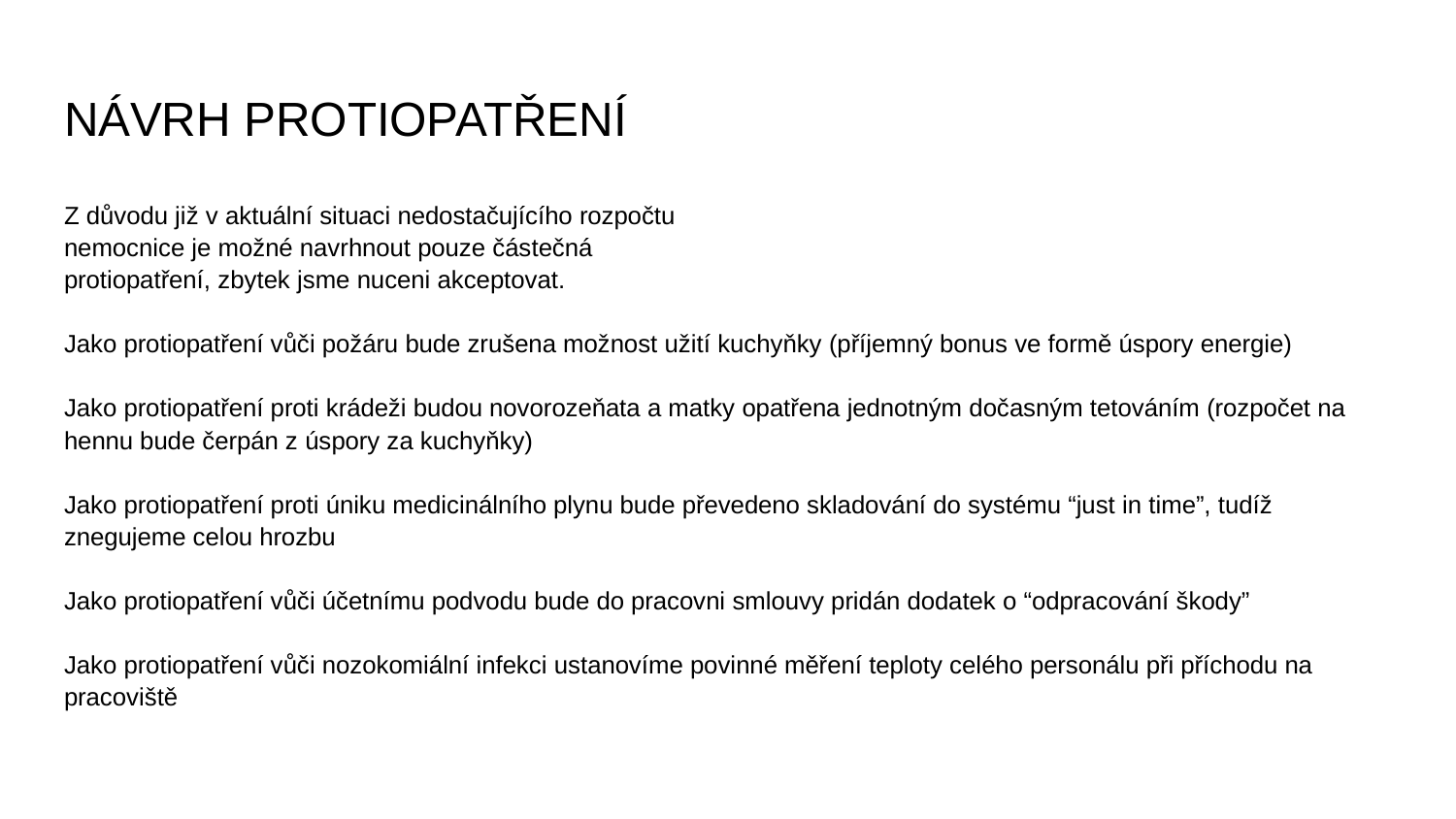

# NÁVRH PROTIOPATŘENÍ
Z důvodu již v aktuální situaci nedostačujícího rozpočtu
nemocnice je možné navrhnout pouze částečná
protiopatření, zbytek jsme nuceni akceptovat.

Jako protiopatření vůči požáru bude zrušena možnost užití kuchyňky (příjemný bonus ve formě úspory energie)

Jako protiopatření proti krádeži budou novorozeňata a matky opatřena jednotným dočasným tetováním (rozpočet na hennu bude čerpán z úspory za kuchyňky)

Jako protiopatření proti úniku medicinálního plynu bude převedeno skladování do systému “just in time”, tudíž znegujeme celou hrozbu

Jako protiopatření vůči účetnímu podvodu bude do pracovni smlouvy pridán dodatek o “odpracování škody”

Jako protiopatření vůči nozokomiální infekci ustanovíme povinné měření teploty celého personálu při příchodu na pracoviště